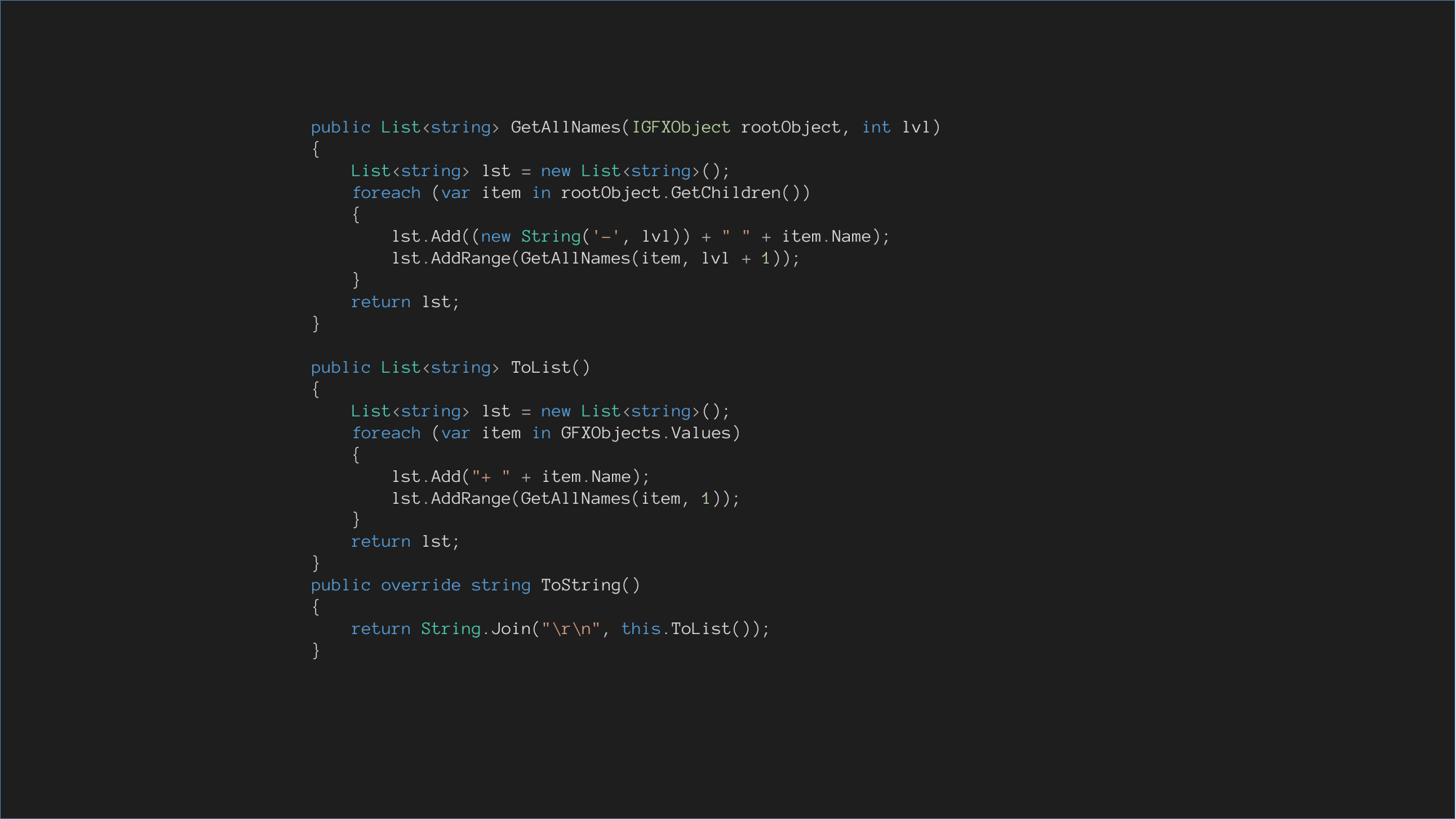

public List<string> GetAllNames(IGFXObject rootObject, int lvl)
        {
            List<string> lst = new List<string>();
            foreach (var item in rootObject.GetChildren())
            {
                lst.Add((new String('-', lvl)) + " " + item.Name);
                lst.AddRange(GetAllNames(item, lvl + 1));
            }
            return lst;
        }

        public List<string> ToList()
        {
            List<string> lst = new List<string>();
            foreach (var item in GFXObjects.Values)
            {
                lst.Add("+ " + item.Name);
                lst.AddRange(GetAllNames(item, 1));
            }
            return lst;
        }
        public override string ToString()
        {
            return String.Join("\r\n", this.ToList());
        }